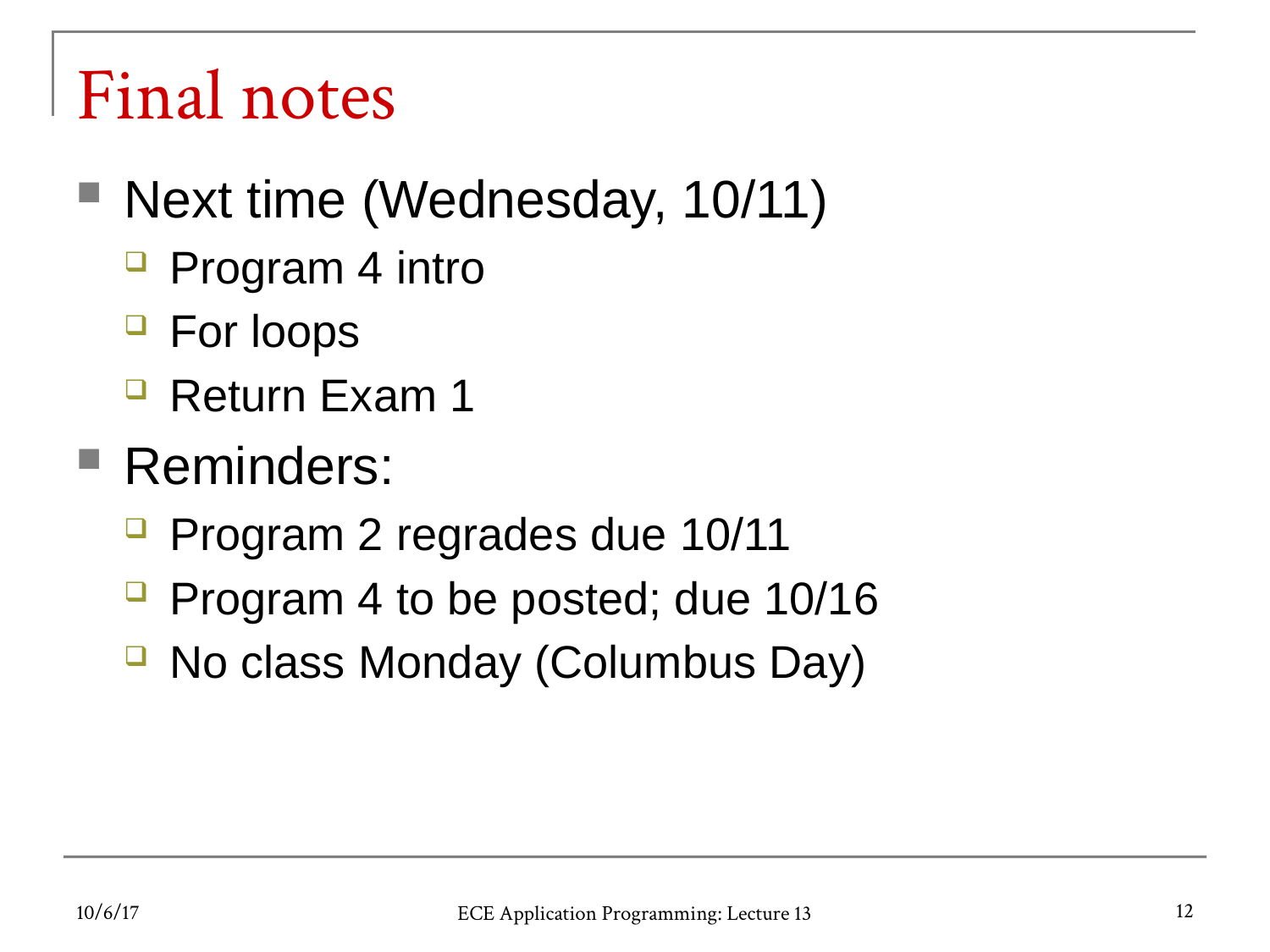

# Final notes
Next time (Wednesday, 10/11)
Program 4 intro
For loops
Return Exam 1
Reminders:
Program 2 regrades due 10/11
Program 4 to be posted; due 10/16
No class Monday (Columbus Day)
10/6/17
12
ECE Application Programming: Lecture 13